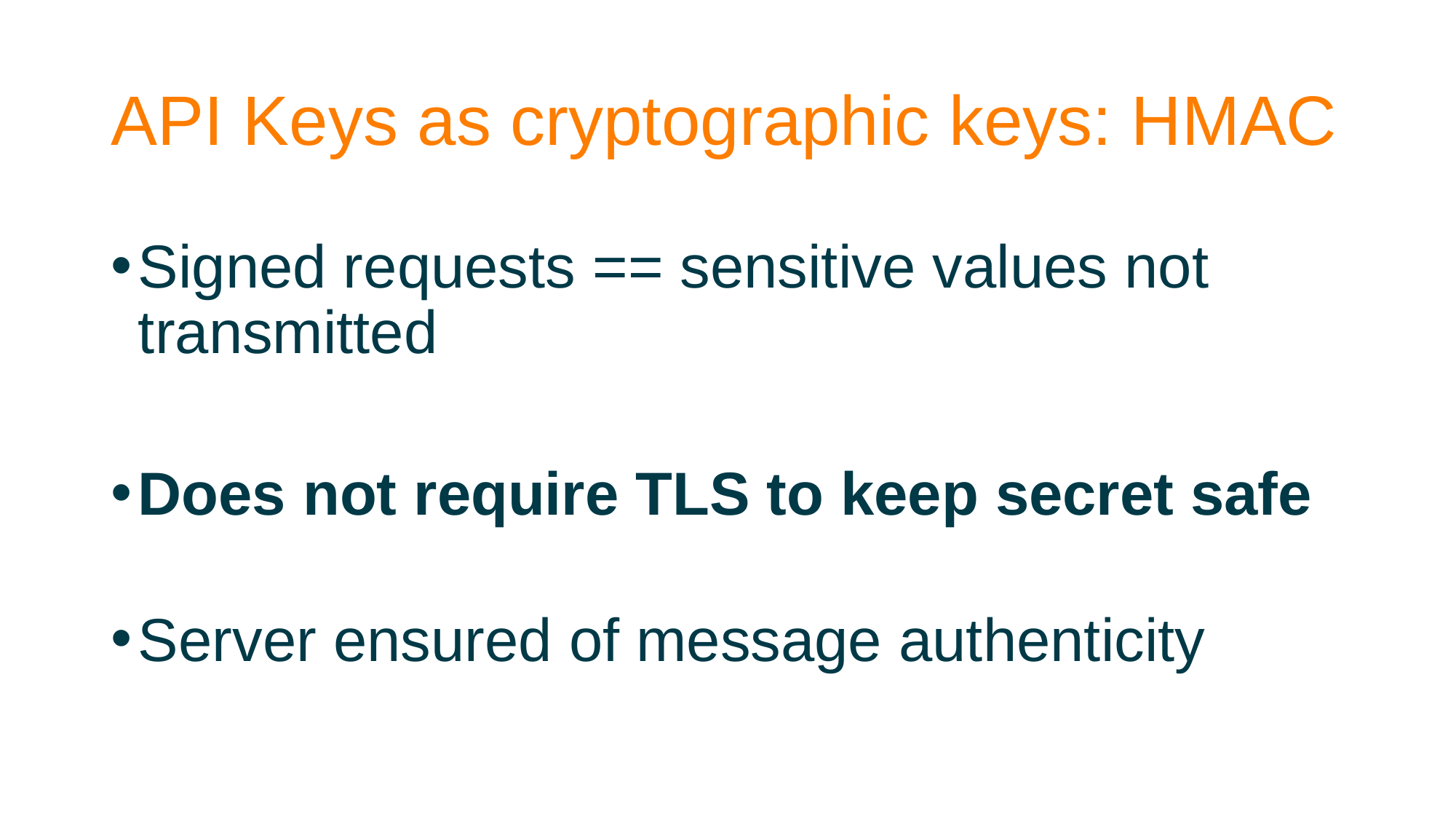

# API Keys as cryptographic keys: HMAC
Signed requests == sensitive values not transmitted

Does not require TLS to keep secret safe
Server ensured of message authenticity